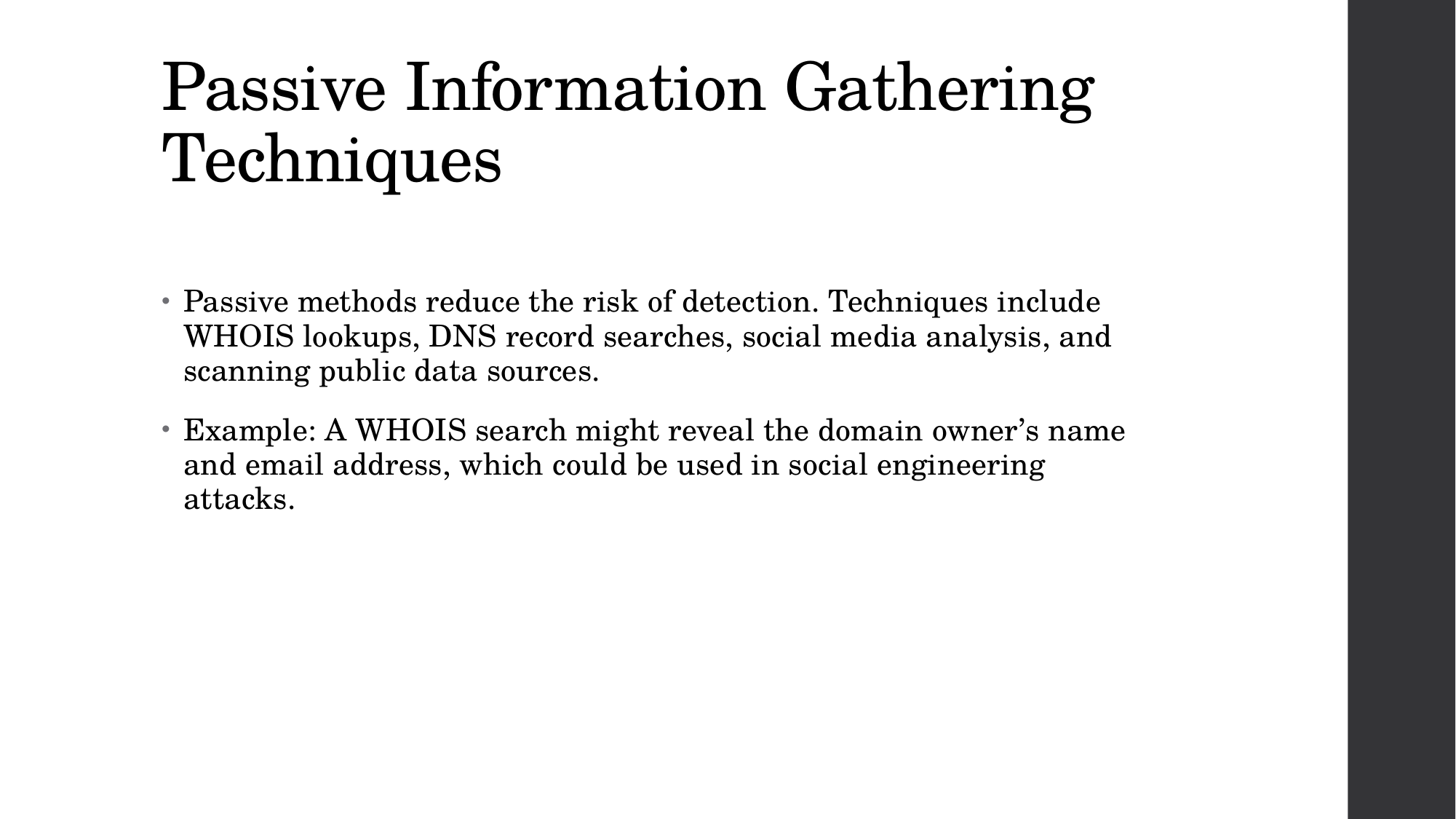

# Passive Information Gathering Techniques

Passive methods reduce the risk of detection. Techniques include WHOIS lookups, DNS record searches, social media analysis, and scanning public data sources.
Example: A WHOIS search might reveal the domain owner’s name and email address, which could be used in social engineering attacks.